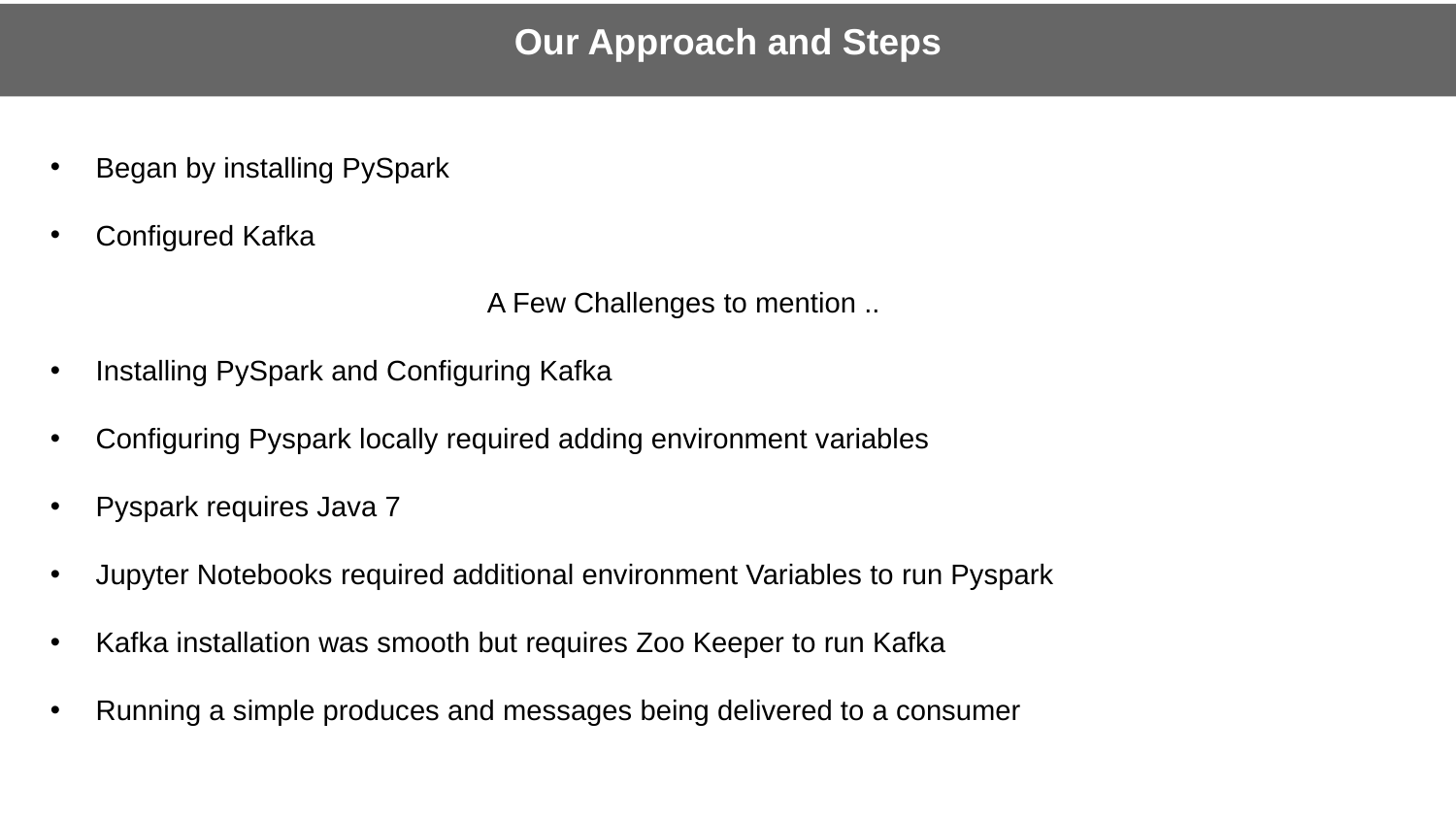

Our Approach and Steps
Began by installing PySpark

Configured Kafka

			A Few Challenges to mention ..

Installing PySpark and Configuring Kafka

Configuring Pyspark locally required adding environment variables

Pyspark requires Java 7

Jupyter Notebooks required additional environment Variables to run Pyspark

Kafka installation was smooth but requires Zoo Keeper to run Kafka

Running a simple produces and messages being delivered to a consumer